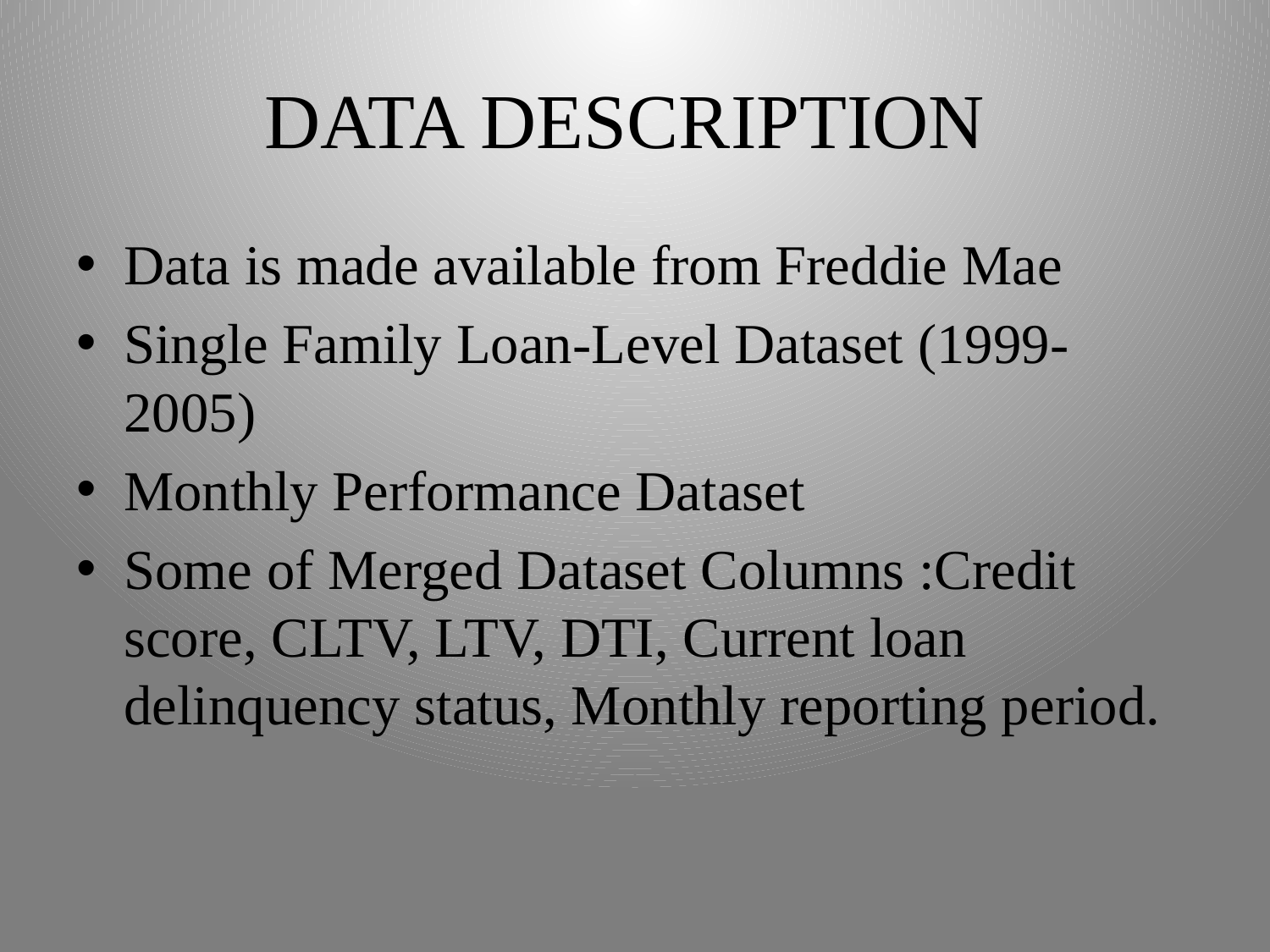

# DATA DESCRIPTION
Data is made available from Freddie Mae
Single Family Loan-Level Dataset (1999-2005)
Monthly Performance Dataset
Some of Merged Dataset Columns :Credit score, CLTV, LTV, DTI, Current loan delinquency status, Monthly reporting period.